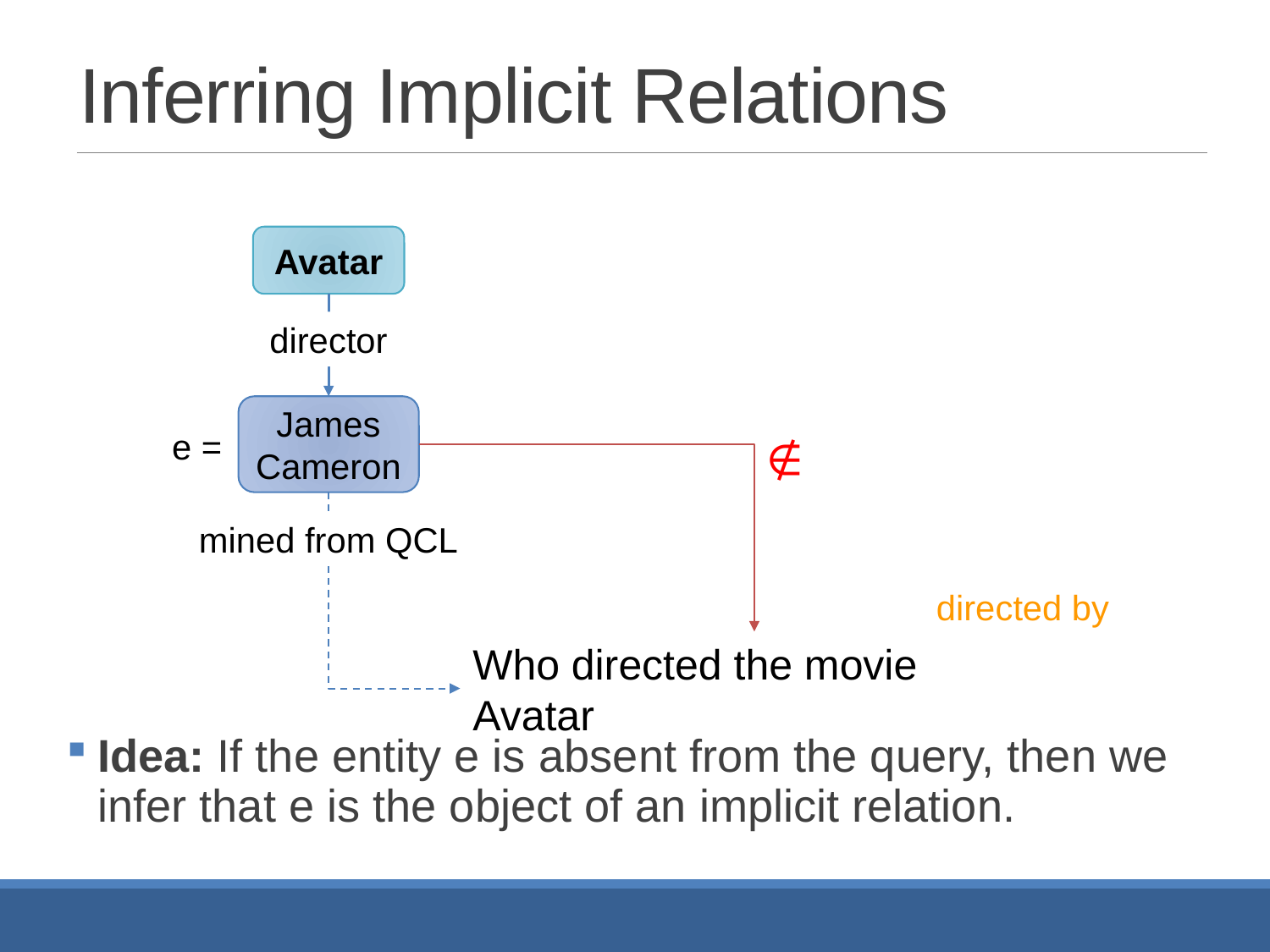

# Inferring Implicit Relations
Avatar
director
James Cameron
e =
∉
mined from QCL
directed by
Who directed the movie Avatar
Idea: If the entity e is absent from the query, then we infer that e is the object of an implicit relation.